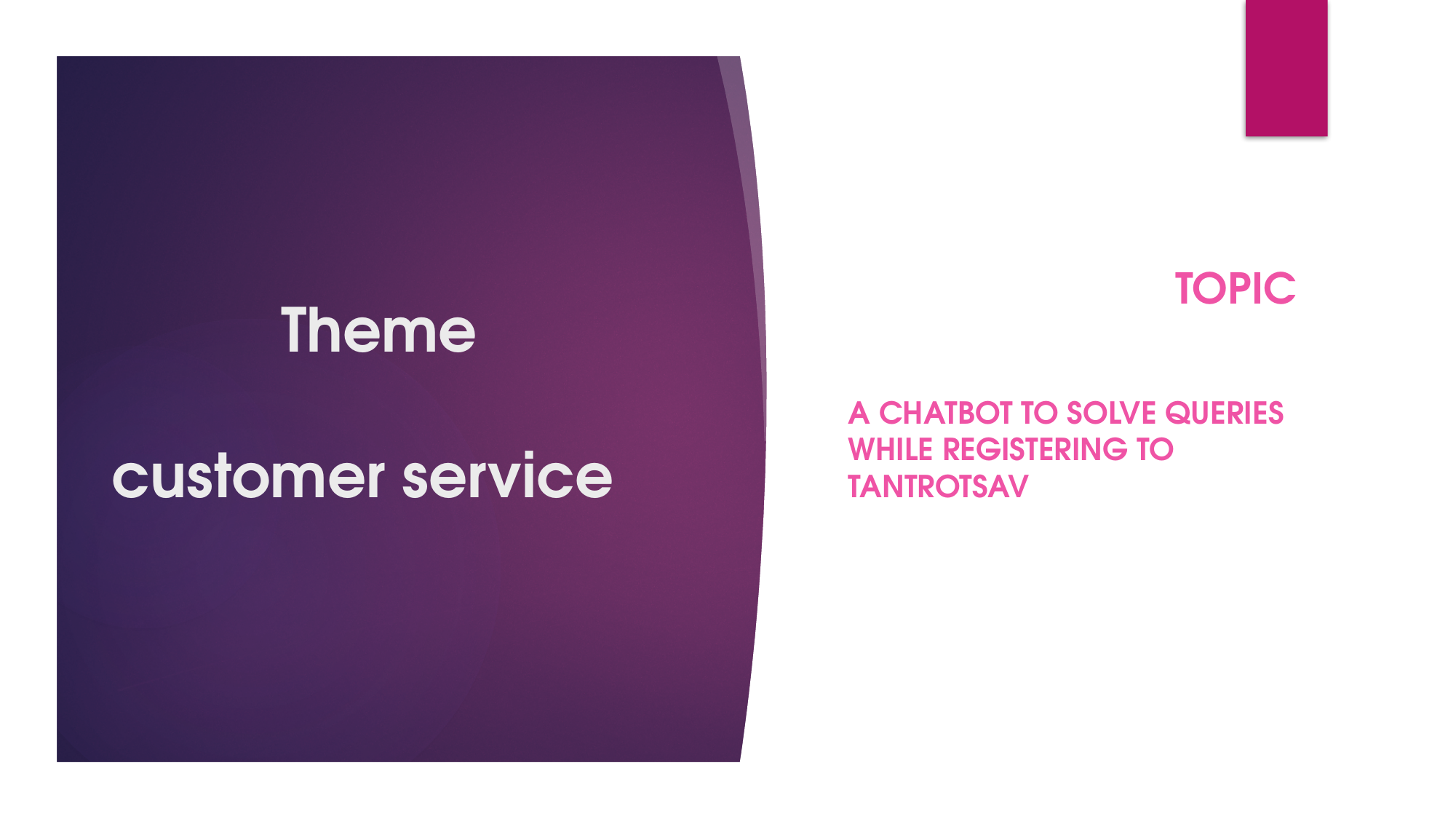

Topic

A chatbot to solve queries while registering to tantrotsav
# Theme customer service